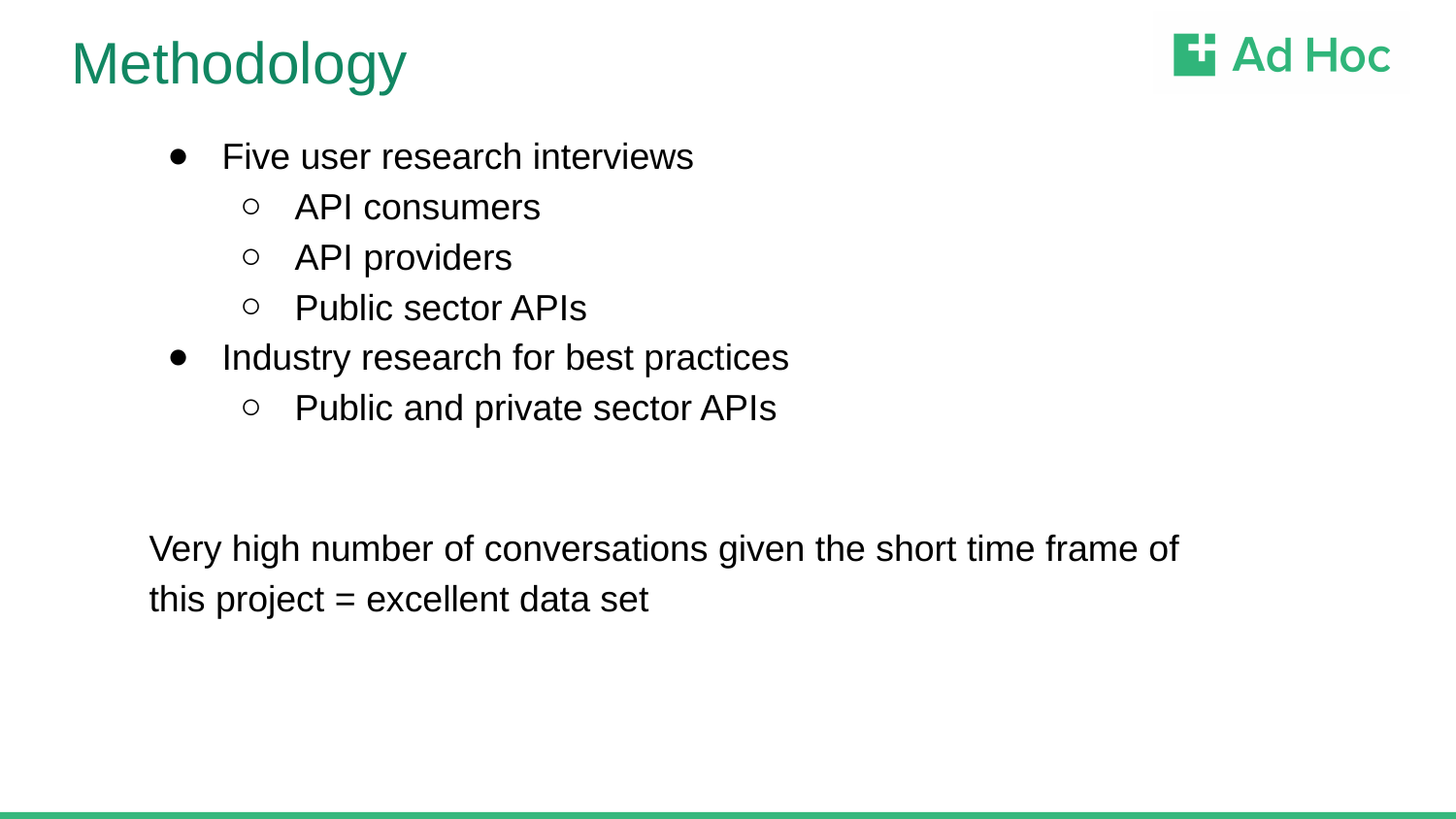

# Methodology
Five user research interviews
API consumers
API providers
Public sector APIs
Industry research for best practices
Public and private sector APIs

Very high number of conversations given the short time frame of this project = excellent data set